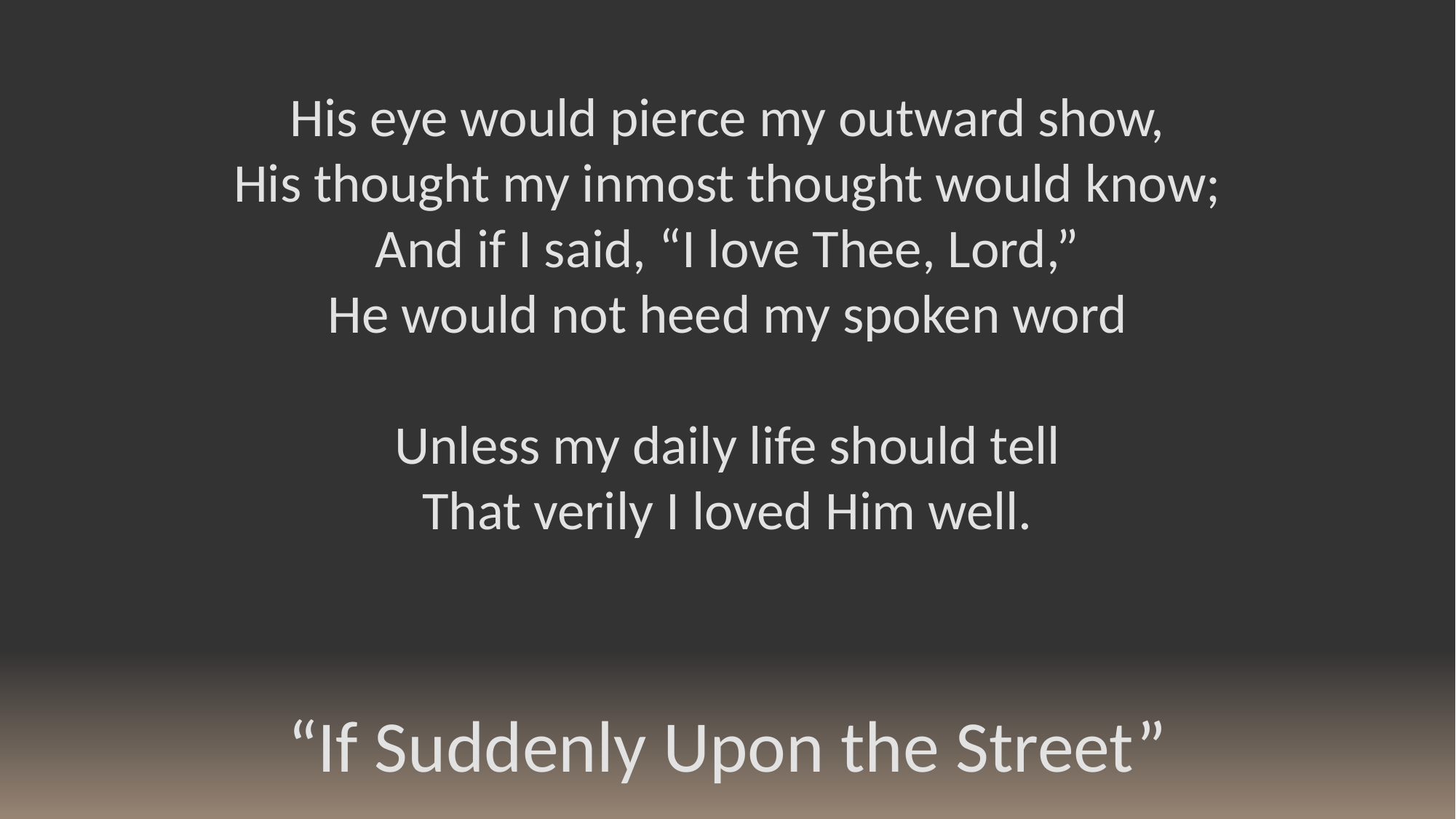

His eye would pierce my outward show,
His thought my inmost thought would know;
And if I said, “I love Thee, Lord,”
He would not heed my spoken word

Unless my daily life should tell
That verily I loved Him well.

“If Suddenly Upon the Street”